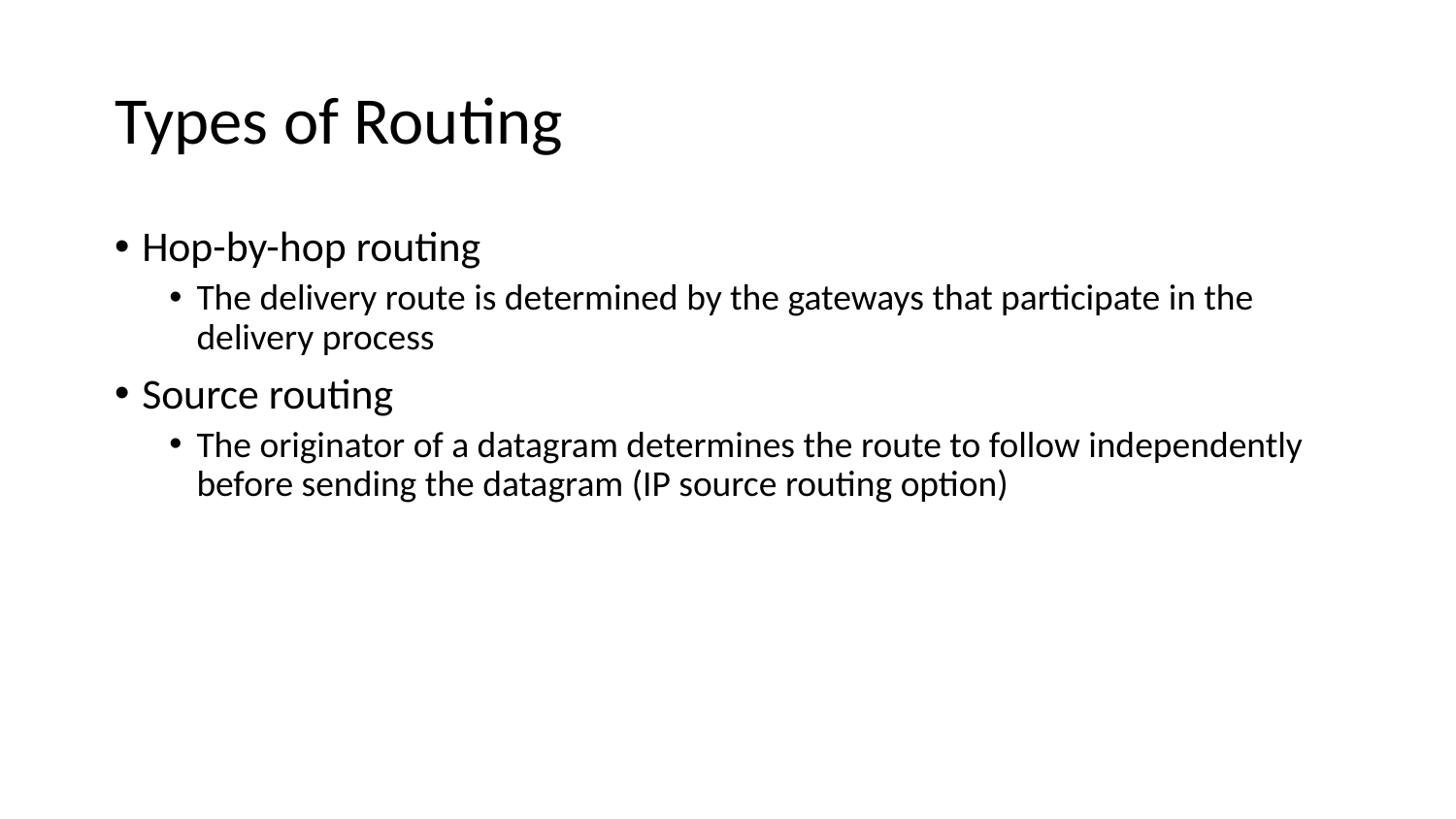

# Types of Routing
Hop-by-hop routing
The delivery route is determined by the gateways that participate in the delivery process
Source routing
The originator of a datagram determines the route to follow independently before sending the datagram (IP source routing option)